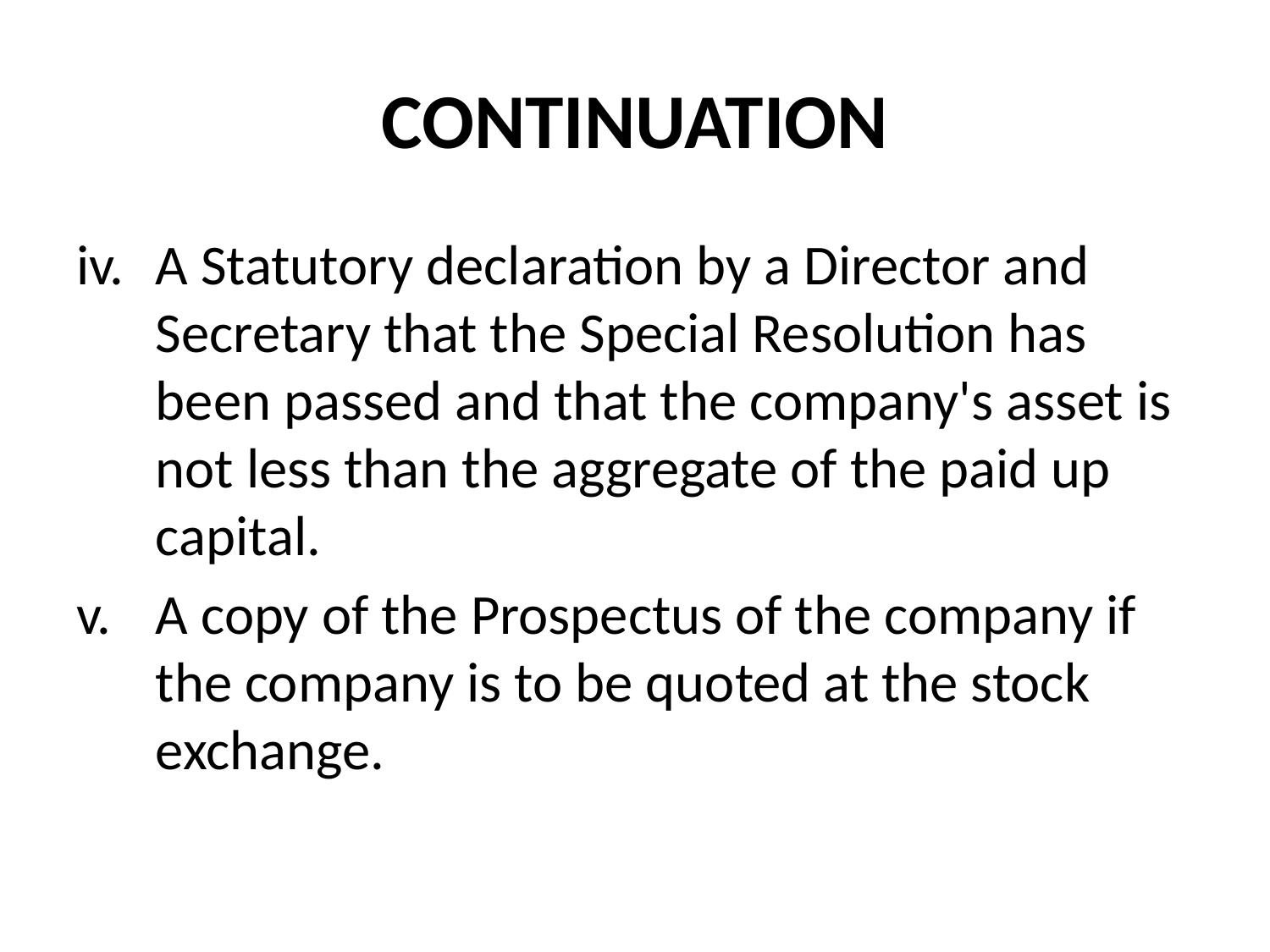

# CONTINUATION
A Statutory declaration by a Director and Secretary that the Special Resolution has been passed and that the company's asset is not less than the aggregate of the paid up capital.
A copy of the Prospectus of the company if the company is to be quoted at the stock exchange.